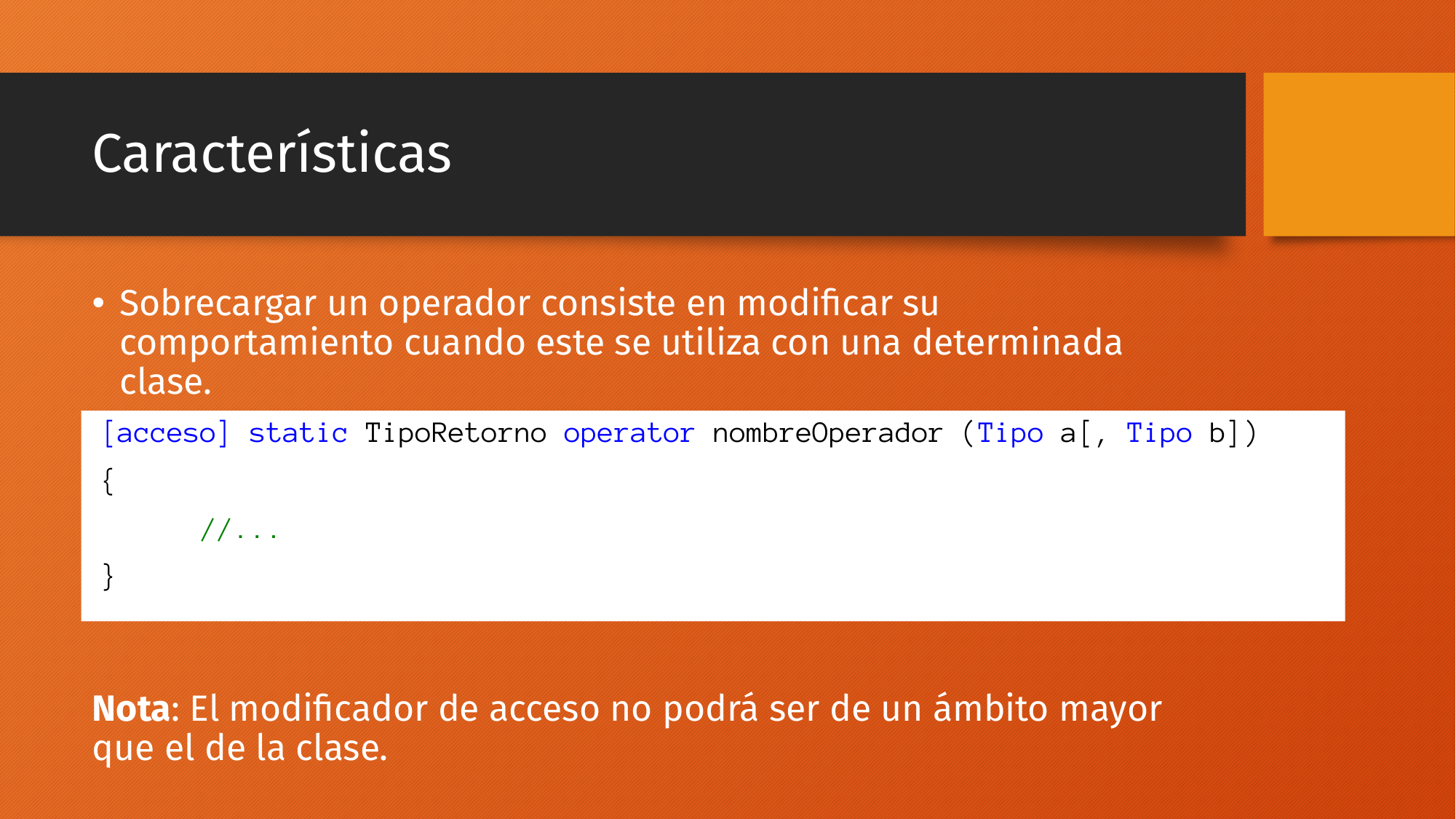

# Características
Sobrecargar un operador consiste en modificar su comportamiento cuando este se utiliza con una determinada clase.

Nota: El modificador de acceso no podrá ser de un ámbito mayor que el de la clase.

[acceso] static TipoRetorno operator nombreOperador (Tipo a[, Tipo b])
{
      //...
}